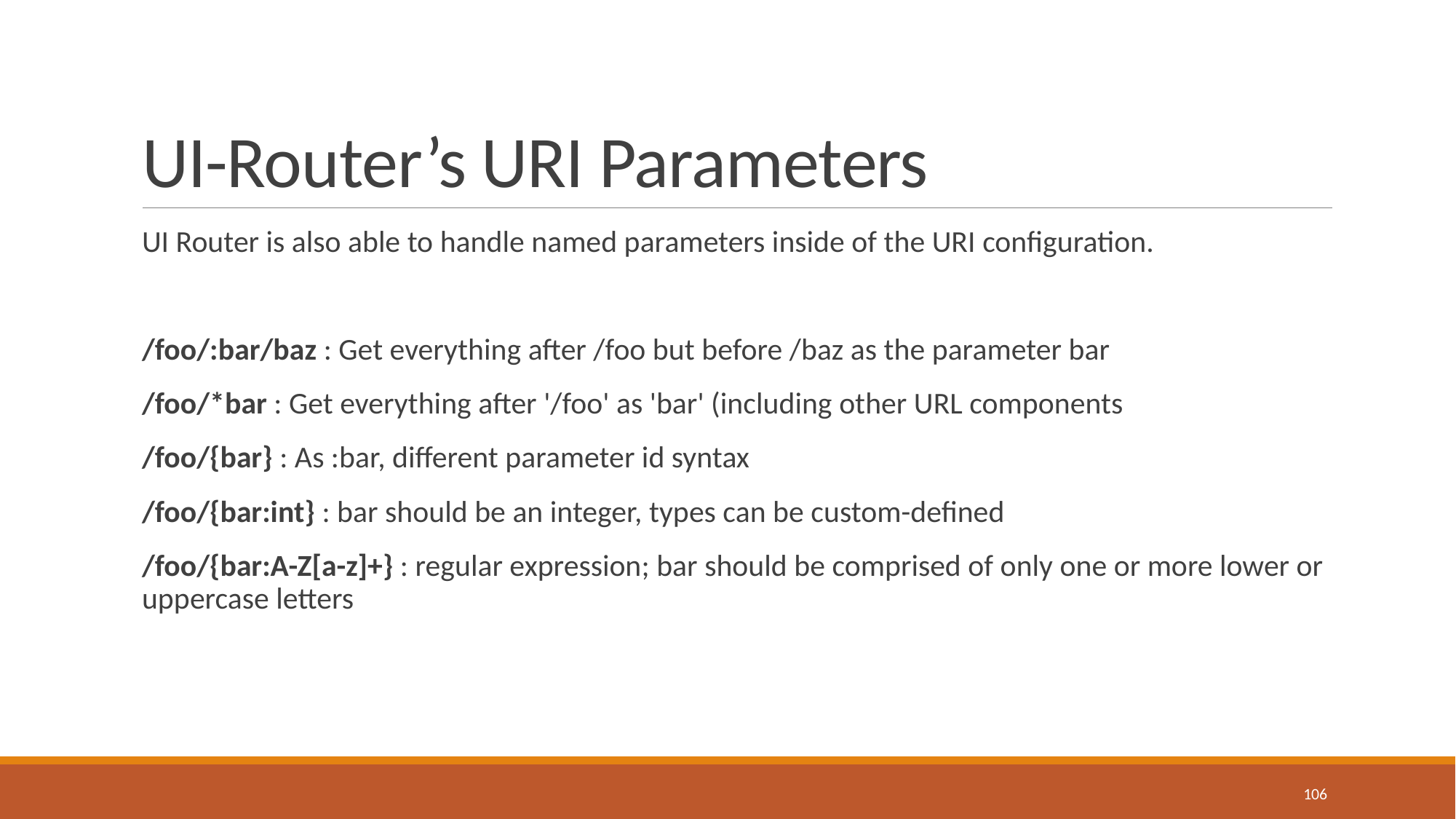

# UI-Router’s URI Parameters
UI Router is also able to handle named parameters inside of the URI configuration.

/foo/:bar/baz : Get everything after /foo but before /baz as the parameter bar
/foo/*bar : Get everything after '/foo' as 'bar' (including other URL components
/foo/{bar} : As :bar, different parameter id syntax
/foo/{bar:int} : bar should be an integer, types can be custom-defined
/foo/{bar:A-Z[a-z]+} : regular expression; bar should be comprised of only one or more lower or uppercase letters

106